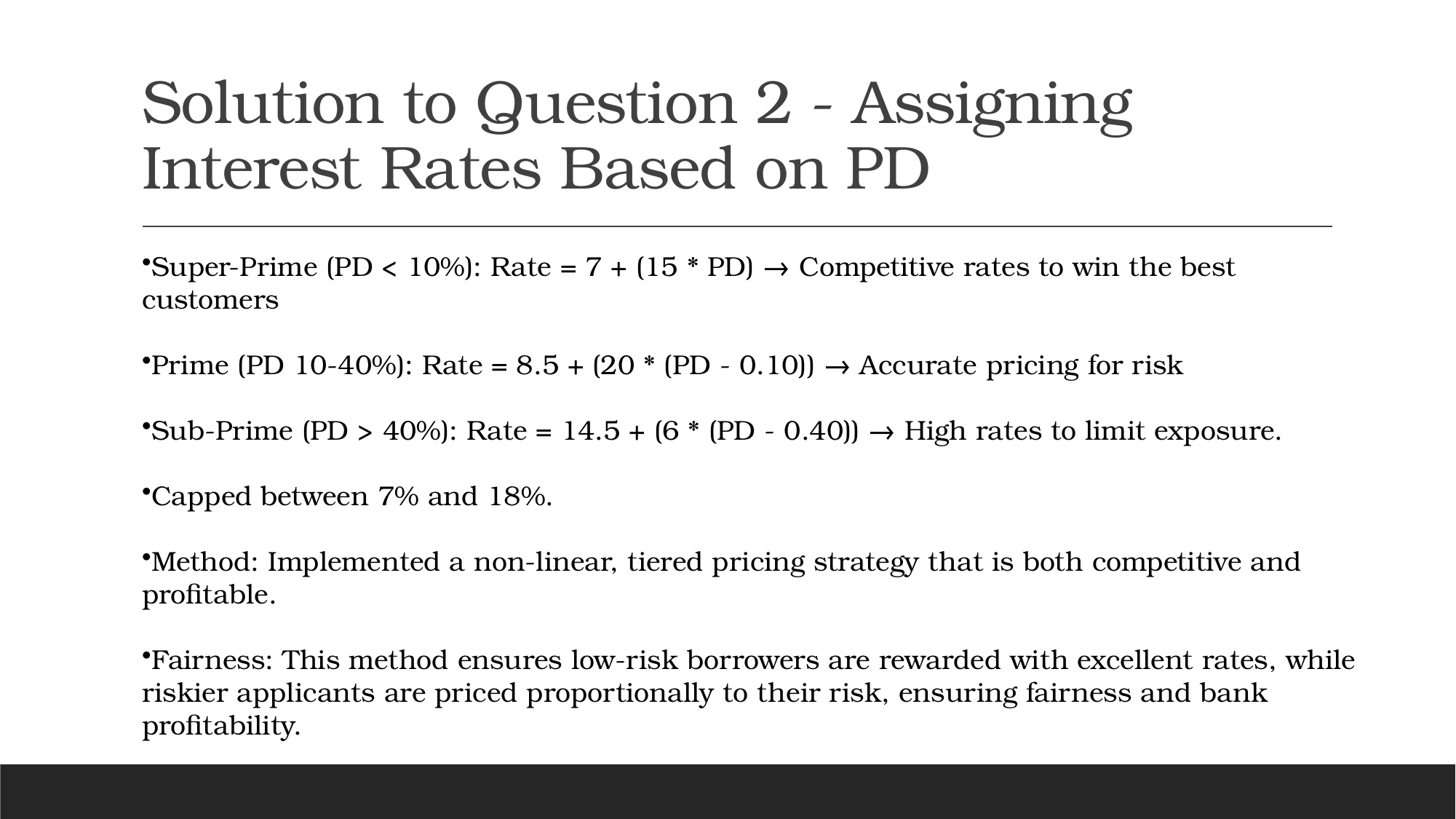

# Solution to Question 2 - Assigning Interest Rates Based on PD

Super-Prime (PD < 10%): Rate = 7 + (15 * PD) → Competitive rates to win the best customers

Prime (PD 10-40%): Rate = 8.5 + (20 * (PD - 0.10)) → Accurate pricing for risk

Sub-Prime (PD > 40%): Rate = 14.5 + (6 * (PD - 0.40)) → High rates to limit exposure.

Capped between 7% and 18%.

Method: Implemented a non-linear, tiered pricing strategy that is both competitive and profitable.

Fairness: This method ensures low-risk borrowers are rewarded with excellent rates, while riskier applicants are priced proportionally to their risk, ensuring fairness and bank profitability.